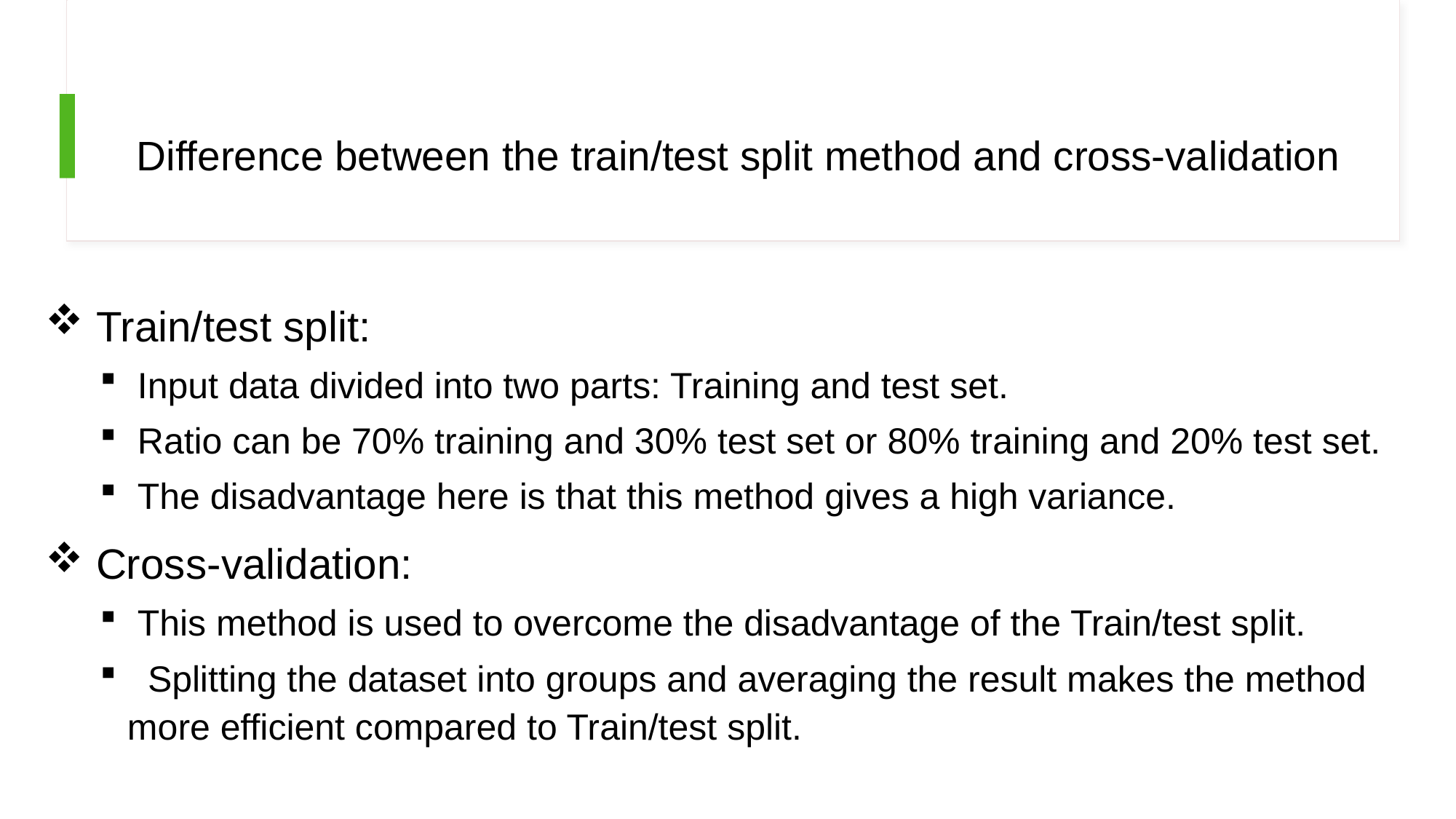

# Difference between the train/test split method and cross-validation
 Train/test split:
 Input data divided into two parts: Training and test set.
 Ratio can be 70% training and 30% test set or 80% training and 20% test set.
 The disadvantage here is that this method gives a high variance.
 Cross-validation:
 This method is used to overcome the disadvantage of the Train/test split.
  Splitting the dataset into groups and averaging the result makes the method more efficient compared to Train/test split.